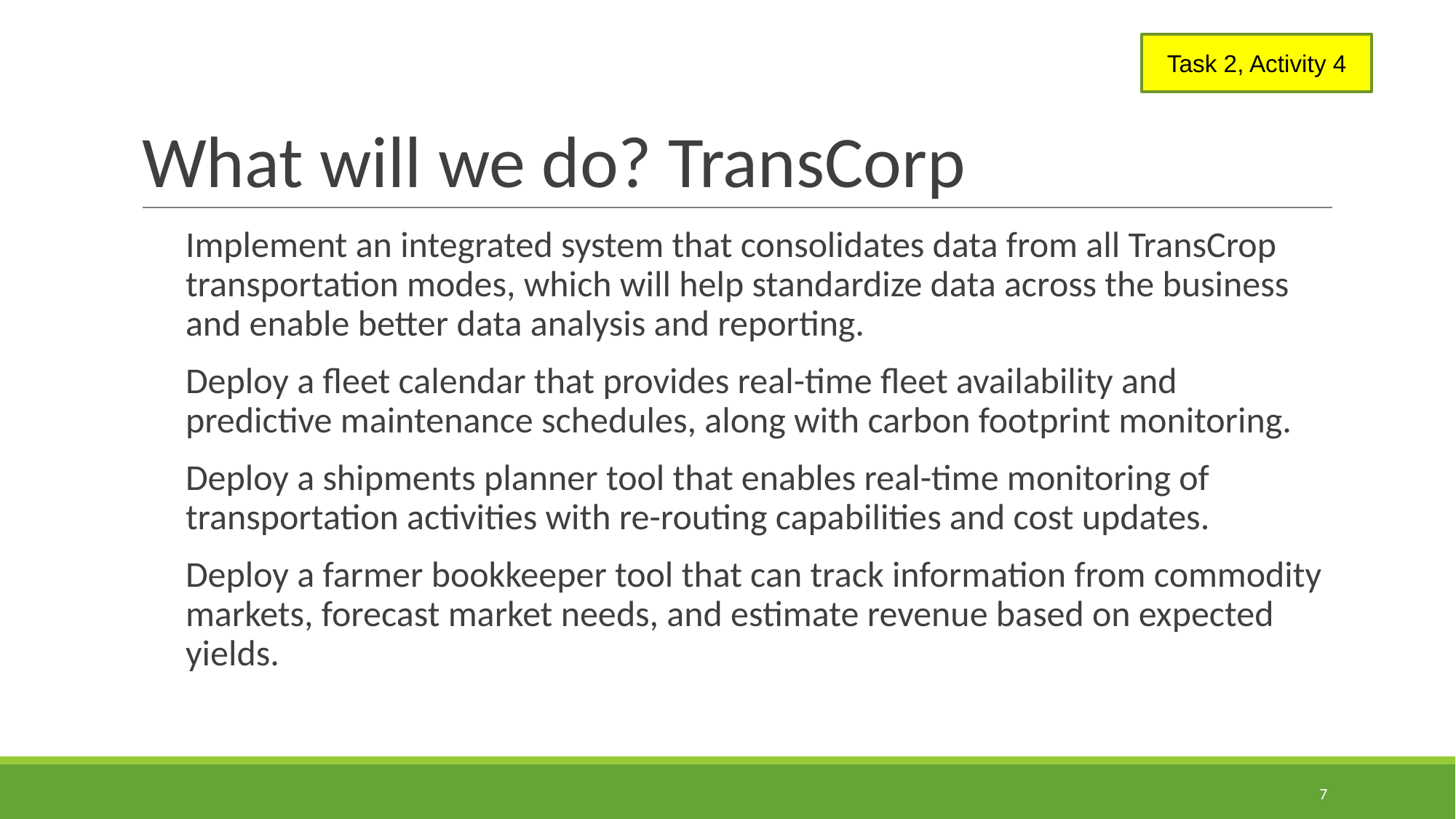

# What will we do? TransCorp
Task 2, Activity 4
Implement an integrated system that consolidates data from all TransCrop transportation modes, which will help standardize data across the business and enable better data analysis and reporting.
Deploy a fleet calendar that provides real-time fleet availability and predictive maintenance schedules, along with carbon footprint monitoring.
Deploy a shipments planner tool that enables real-time monitoring of transportation activities with re-routing capabilities and cost updates.
Deploy a farmer bookkeeper tool that can track information from commodity markets, forecast market needs, and estimate revenue based on expected yields.

7